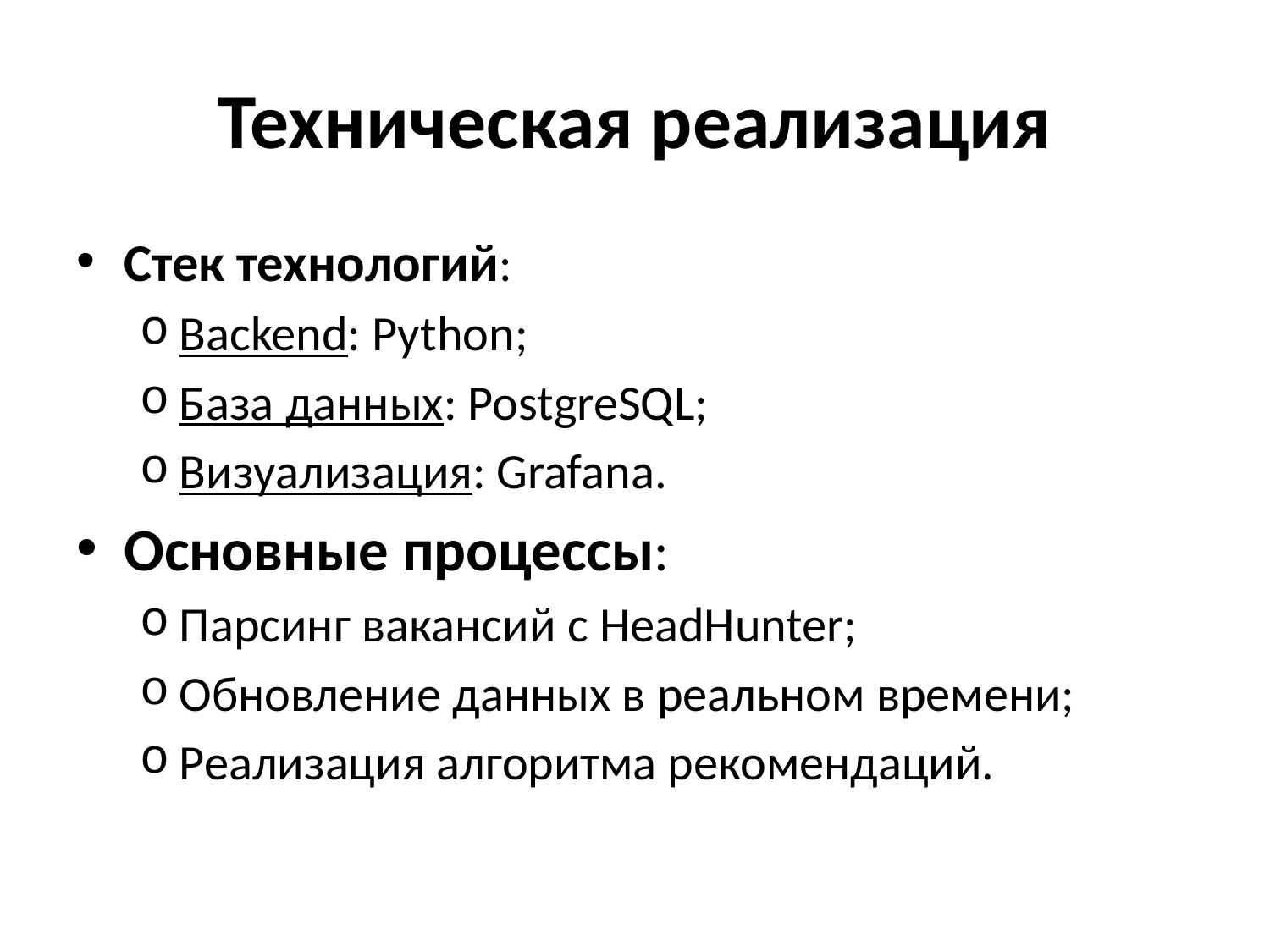

# Техническая реализация
Стек технологий:
Backend: Python;
База данных: PostgreSQL;
Визуализация: Grafana.
Основные процессы:
Парсинг вакансий с HeadHunter;
Обновление данных в реальном времени;
Реализация алгоритма рекомендаций.